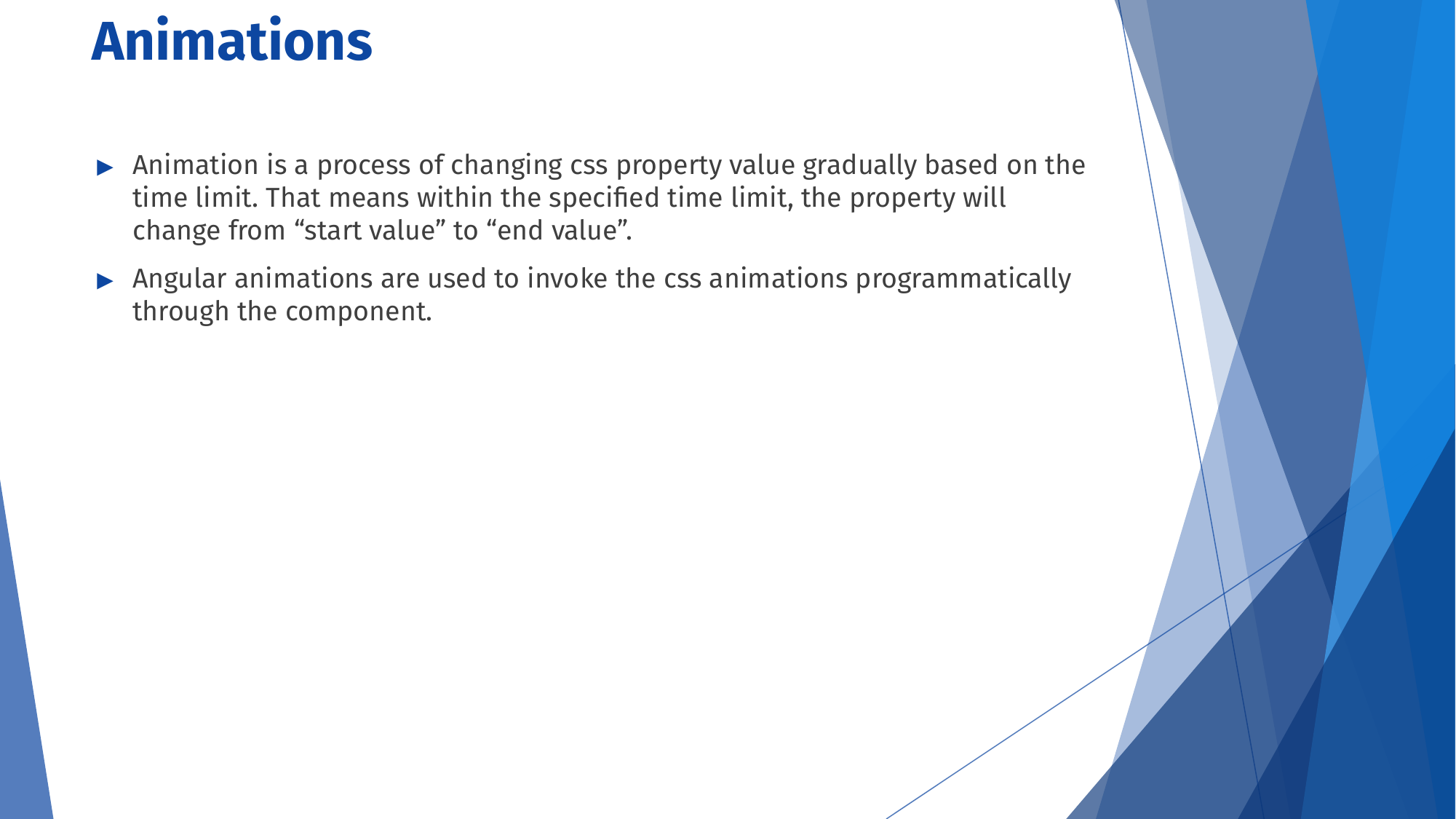

# Animations
Animation is a process of changing css property value gradually based on the time limit. That means within the specified time limit, the property will change from “start value” to “end value”.
Angular animations are used to invoke the css animations programmatically through the component.